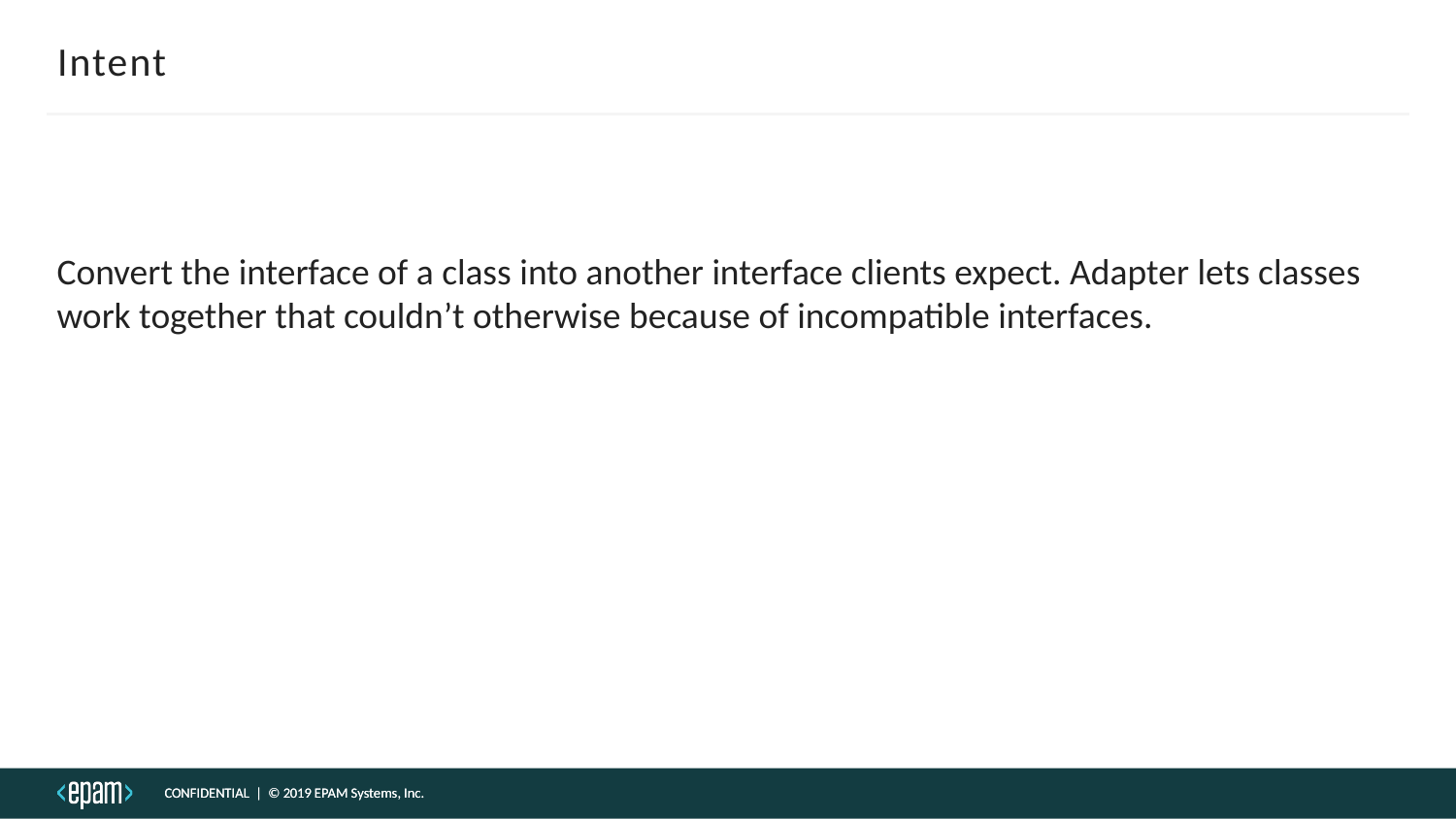

# Intent

Convert the interface of a class into another interface clients expect. Adapter lets classes
work together that couldn’t otherwise because of incompatible interfaces.
CONFIDENTIAL  |  © 2019 EPAM Systems, Inc.